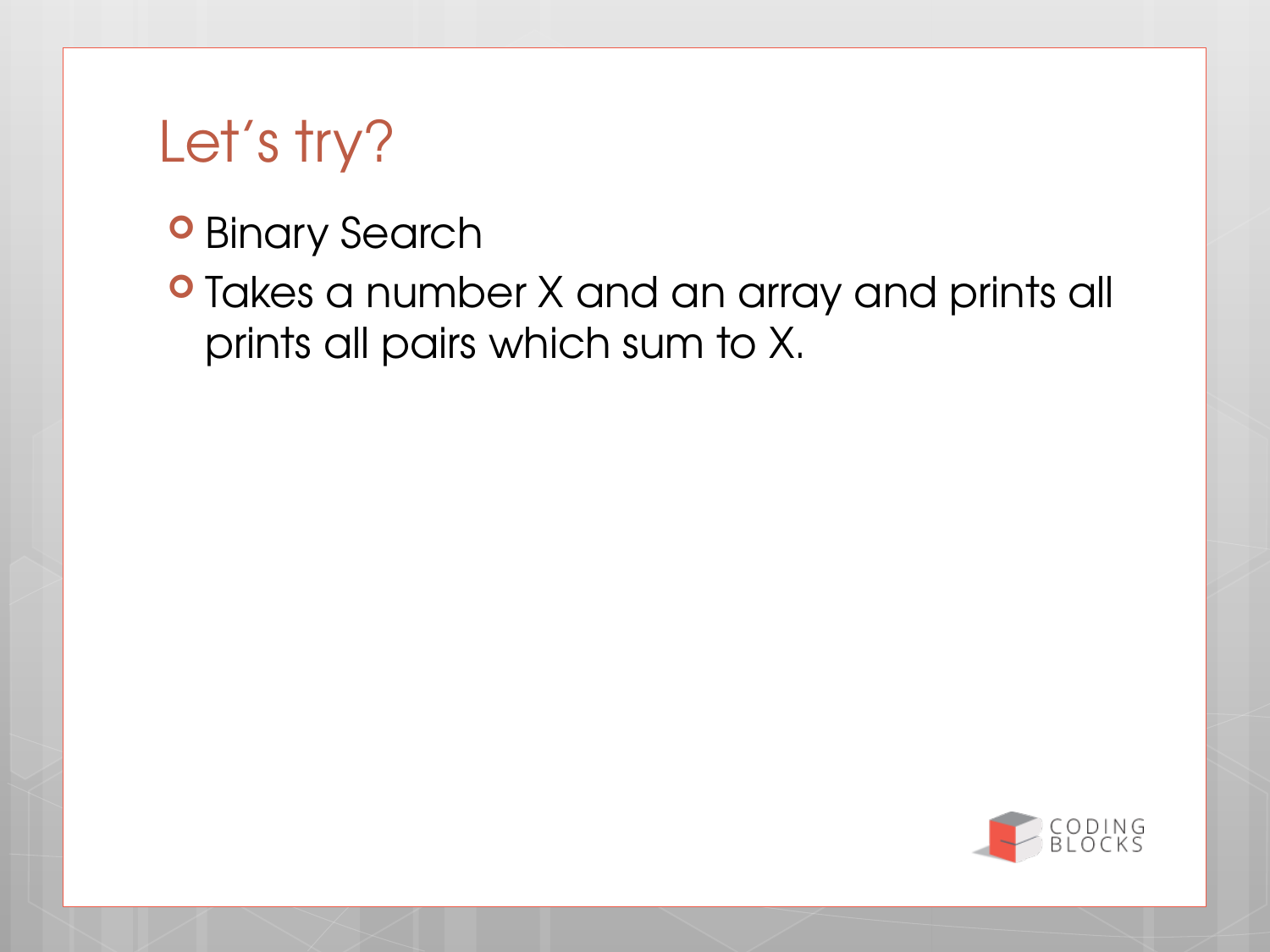

# Let’s try?
Binary Search
Takes a number X and an array and prints all prints all pairs which sum to X.